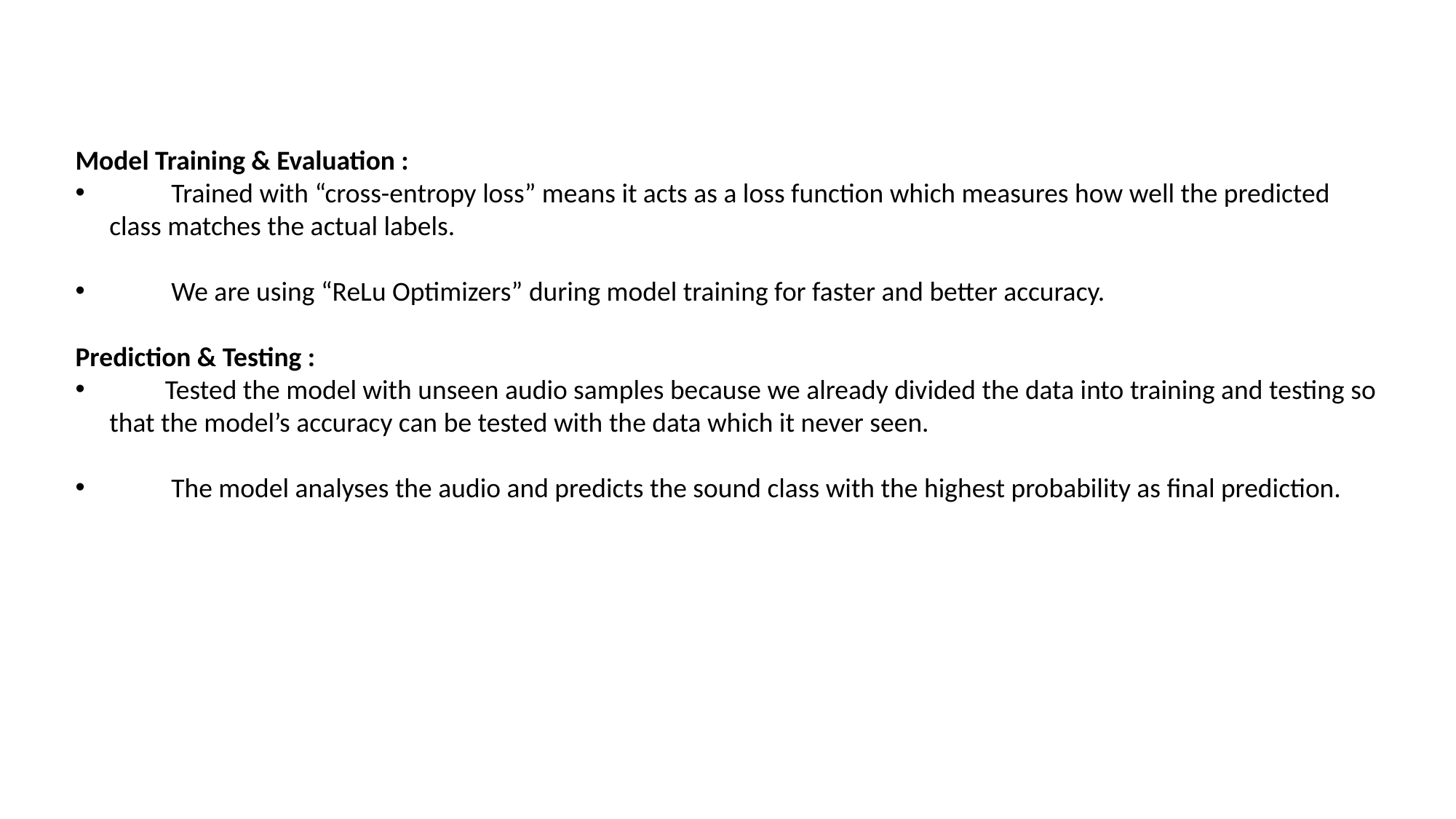

Model Training & Evaluation :
          Trained with “cross-entropy loss” means it acts as a loss function which measures how well the predicted class matches the actual labels.

          We are using “ReLu Optimizers” during model training for faster and better accuracy.

Prediction & Testing :
         Tested the model with unseen audio samples because we already divided the data into training and testing so that the model’s accuracy can be tested with the data which it never seen.

          The model analyses the audio and predicts the sound class with the highest probability as final prediction.